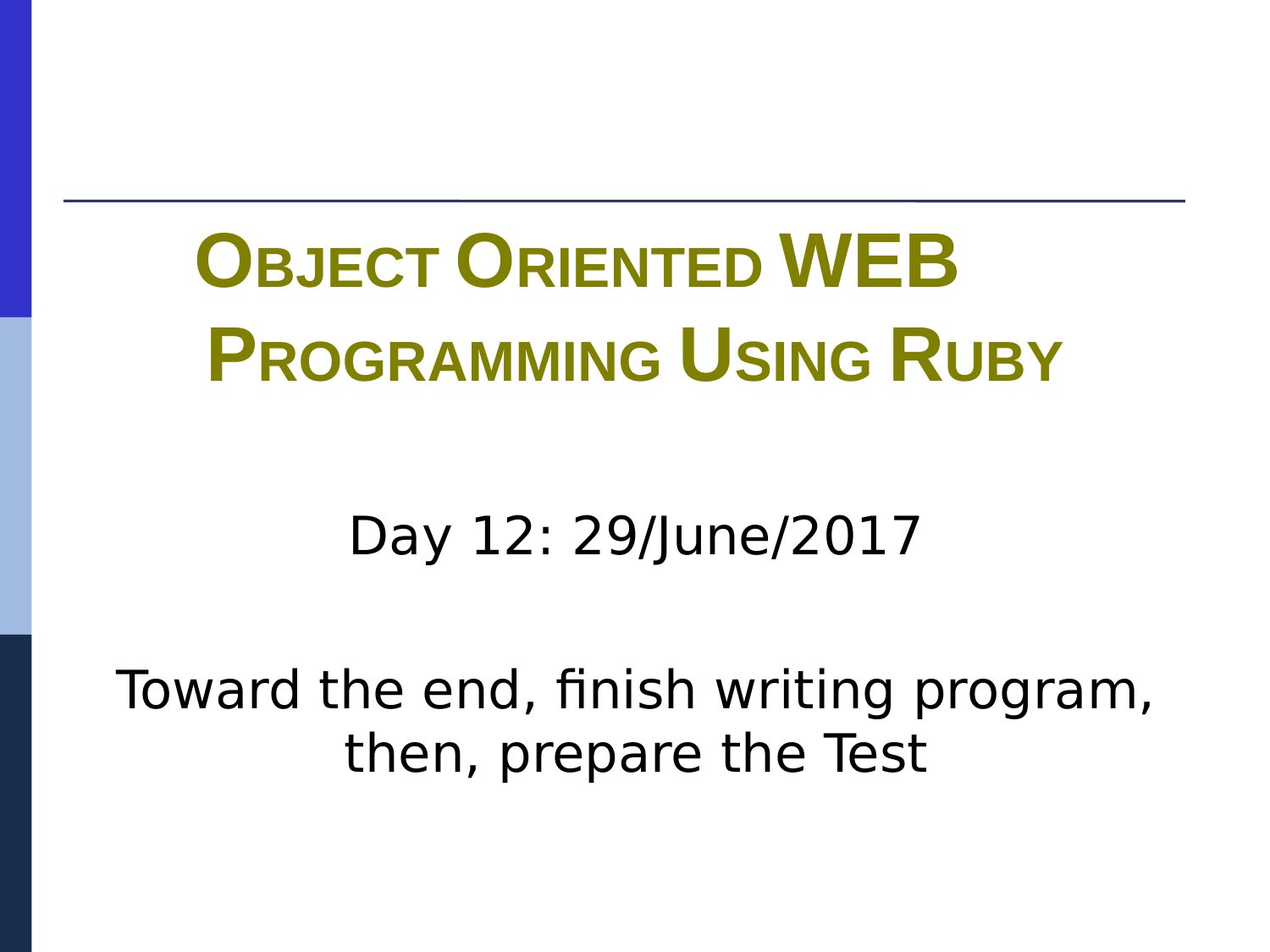

# OBJECT ORIENTED WEB　PROGRAMMING USING RUBY
Day 12: 29/June/2017

Toward the end, finish writing program,
then, prepare the Test